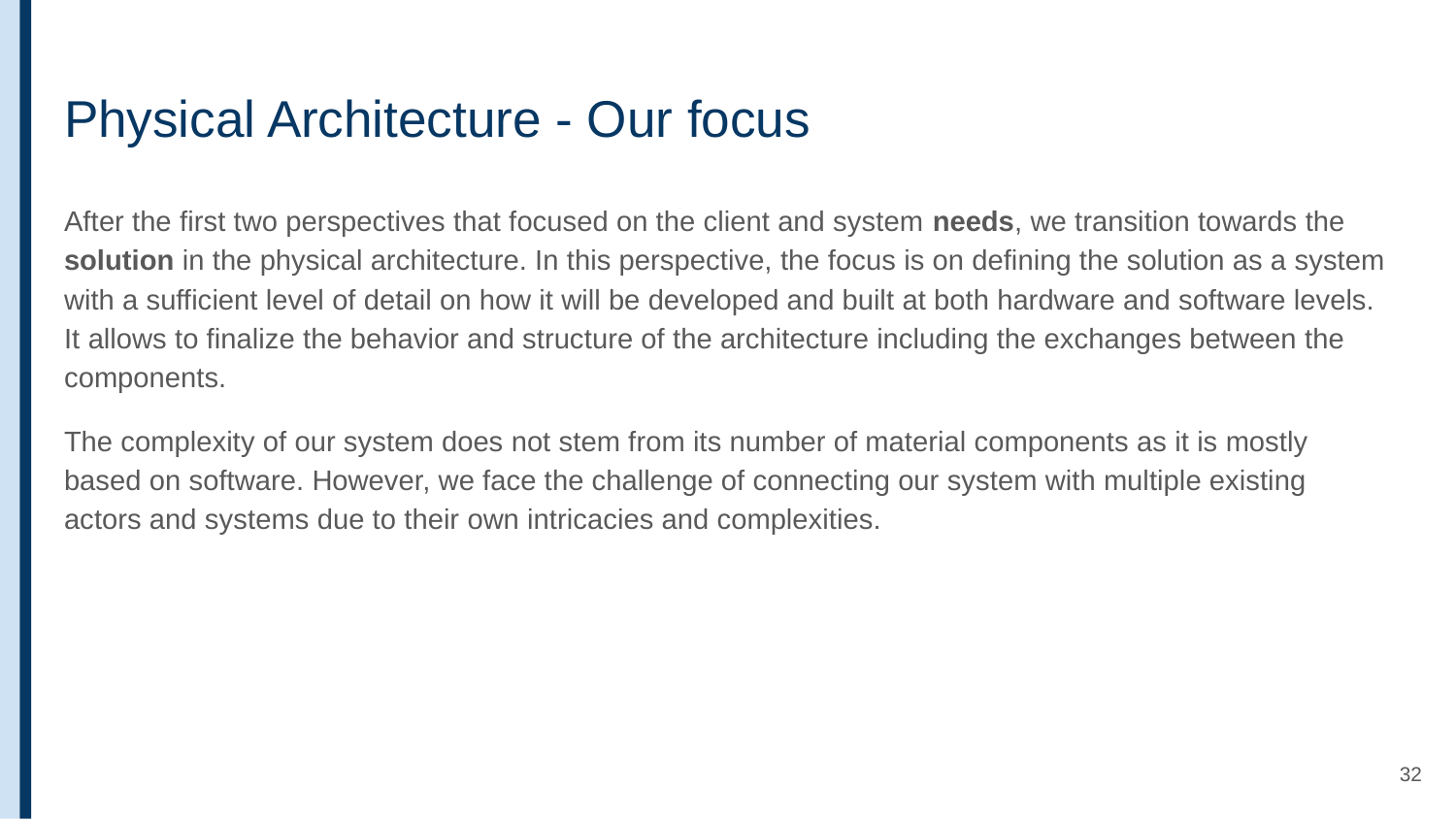

# Physical Architecture - Our focus
After the first two perspectives that focused on the client and system needs, we transition towards the solution in the physical architecture. In this perspective, the focus is on defining the solution as a system with a sufficient level of detail on how it will be developed and built at both hardware and software levels. It allows to finalize the behavior and structure of the architecture including the exchanges between the components.
The complexity of our system does not stem from its number of material components as it is mostly based on software. However, we face the challenge of connecting our system with multiple existing actors and systems due to their own intricacies and complexities.
32